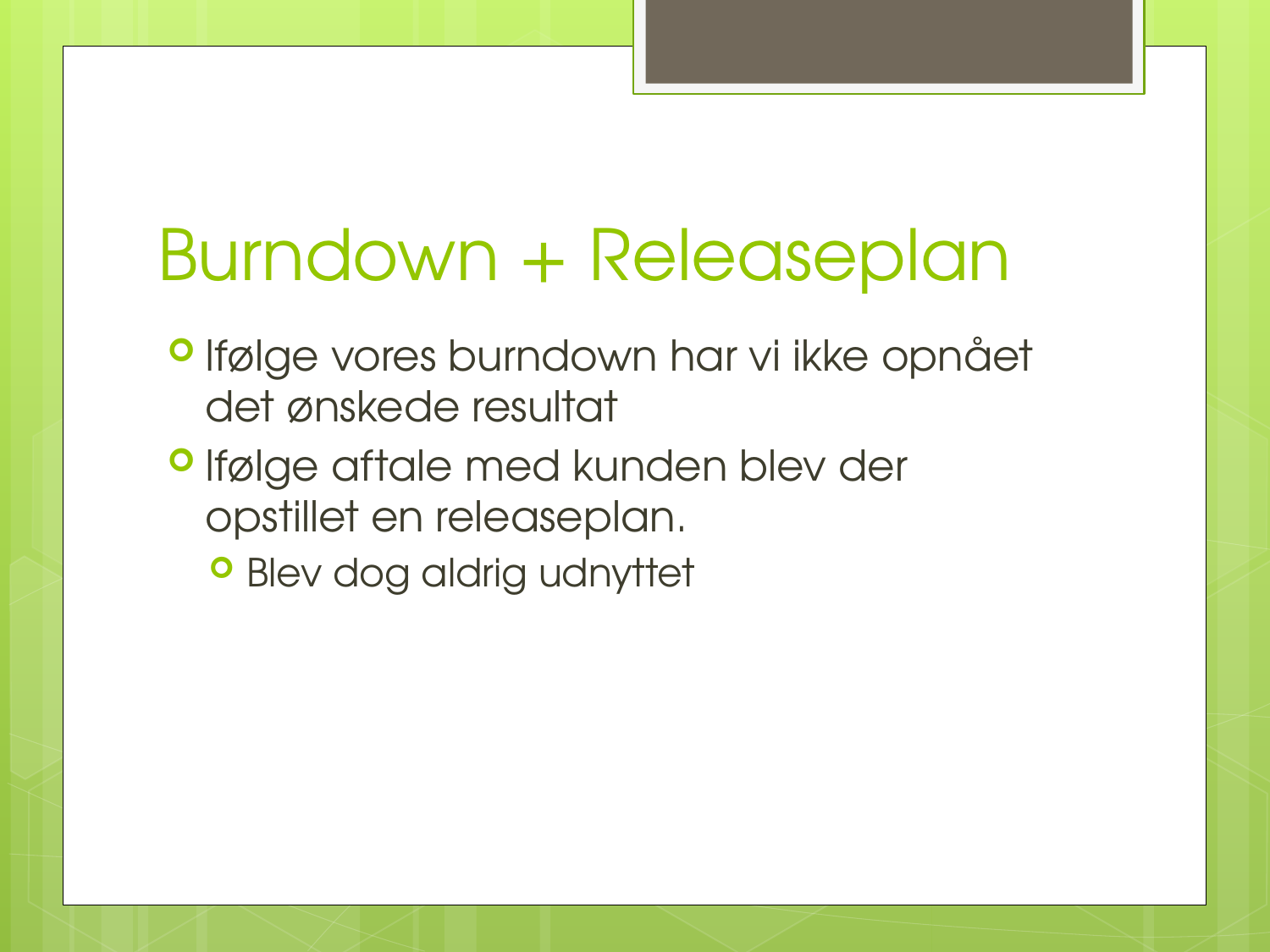

# Burndown + Releaseplan
Ifølge vores burndown har vi ikke opnået det ønskede resultat
Ifølge aftale med kunden blev der opstillet en releaseplan.
Blev dog aldrig udnyttet